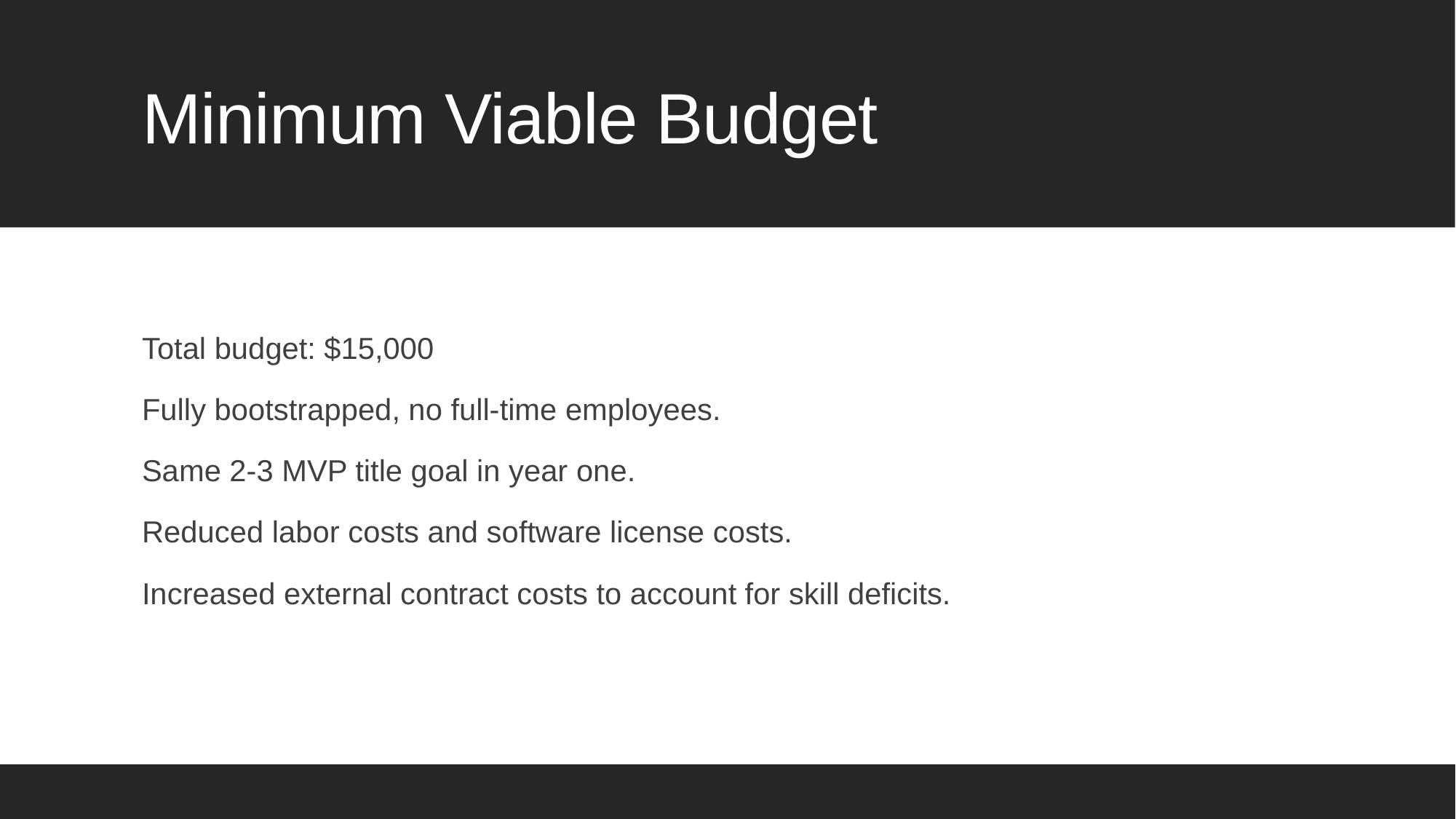

# Minimum Viable Budget
Total budget: $15,000
Fully bootstrapped, no full-time employees.
Same 2-3 MVP title goal in year one.
Reduced labor costs and software license costs.
Increased external contract costs to account for skill deficits.